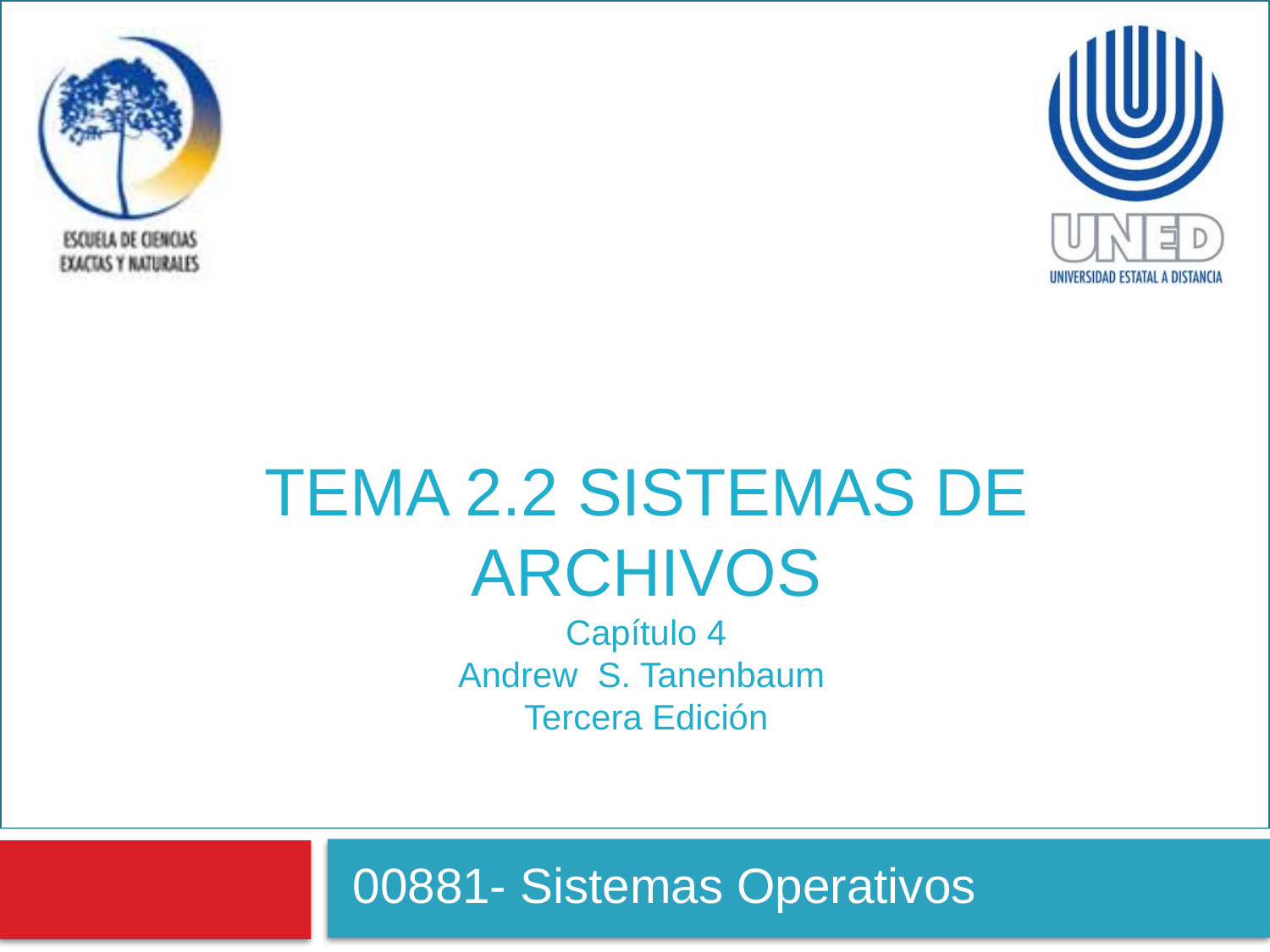

# Tema 2.2 sistemas de archivos Capítulo 4 Andrew  S. Tanenbaum Tercera Edición
00881- Sistemas Operativos